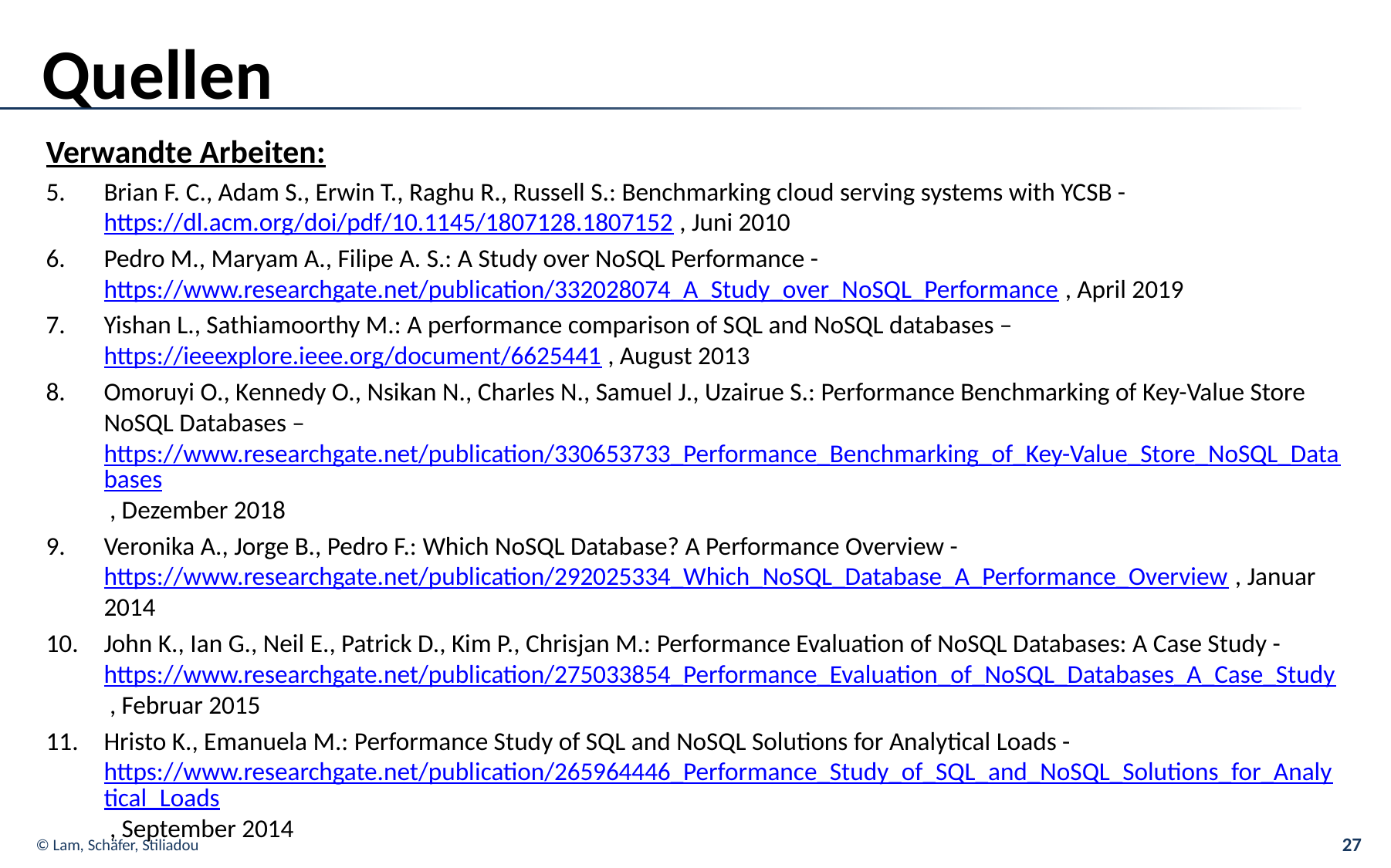

# Quellen
Verwandte Arbeiten:
Brian F. C., Adam S., Erwin T., Raghu R., Russell S.: Benchmarking cloud serving systems with YCSB - https://dl.acm.org/doi/pdf/10.1145/1807128.1807152 , Juni 2010
Pedro M., Maryam A., Filipe A. S.: A Study over NoSQL Performance - https://www.researchgate.net/publication/332028074_A_Study_over_NoSQL_Performance , April 2019
Yishan L., Sathiamoorthy M.: A performance comparison of SQL and NoSQL databases – https://ieeexplore.ieee.org/document/6625441 , August 2013
Omoruyi O., Kennedy O., Nsikan N., Charles N., Samuel J., Uzairue S.: Performance Benchmarking of Key-Value Store NoSQL Databases – https://www.researchgate.net/publication/330653733_Performance_Benchmarking_of_Key-Value_Store_NoSQL_Databases , Dezember 2018
Veronika A., Jorge B., Pedro F.: Which NoSQL Database? A Performance Overview - https://www.researchgate.net/publication/292025334_Which_NoSQL_Database_A_Performance_Overview , Januar 2014
John K., Ian G., Neil E., Patrick D., Kim P., Chrisjan M.: Performance Evaluation of NoSQL Databases: A Case Study - https://www.researchgate.net/publication/275033854_Performance_Evaluation_of_NoSQL_Databases_A_Case_Study , Februar 2015
Hristo K., Emanuela M.: Performance Study of SQL and NoSQL Solutions for Analytical Loads - https://www.researchgate.net/publication/265964446_Performance_Study_of_SQL_and_NoSQL_Solutions_for_Analytical_Loads , September 2014